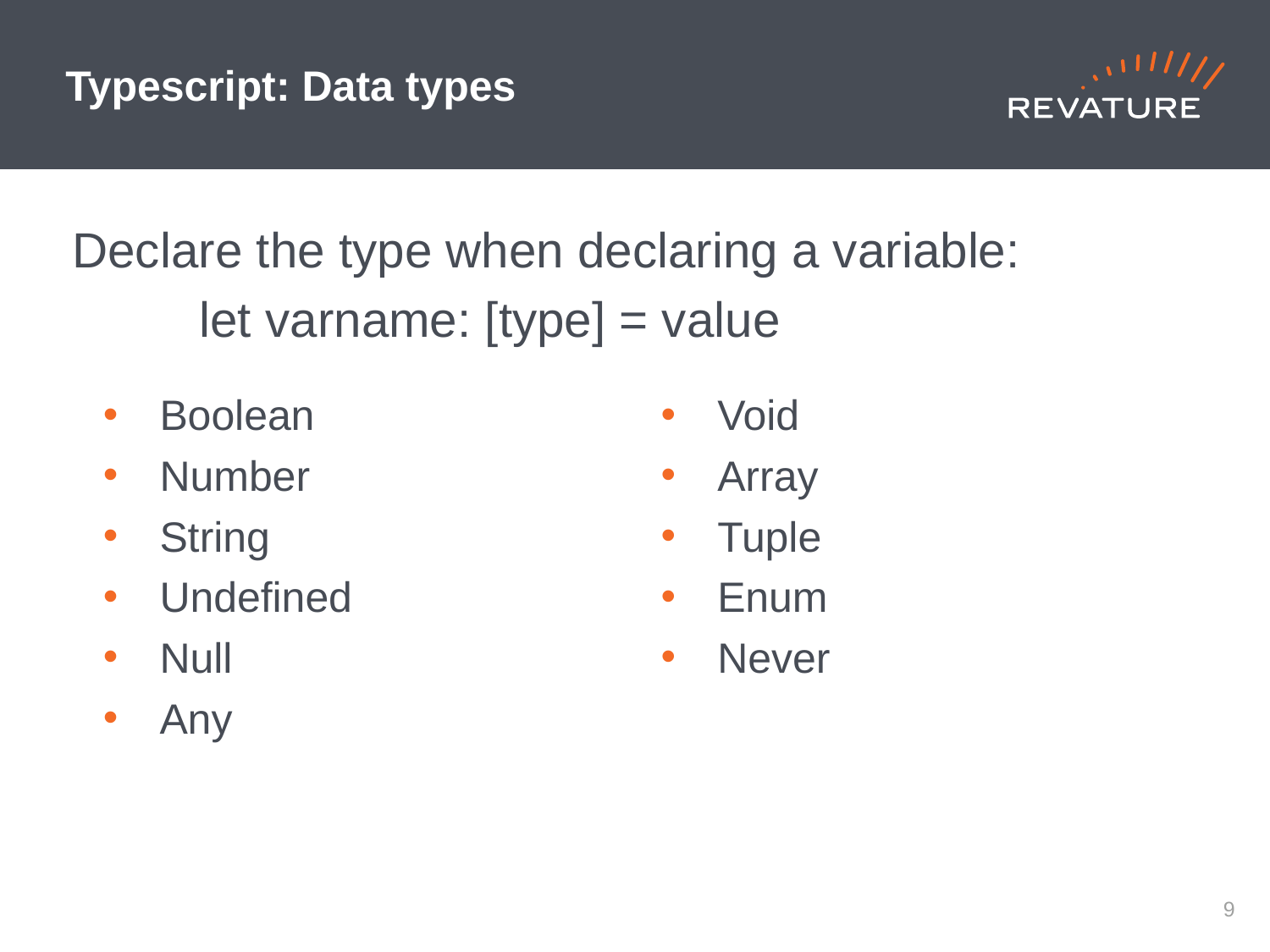

# Typescript: Data types
Declare the type when declaring a variable:
	let varname: [type] = value
Boolean
Number
String
Undefined
Null
Any
Void
Array
Tuple
Enum
Never
9